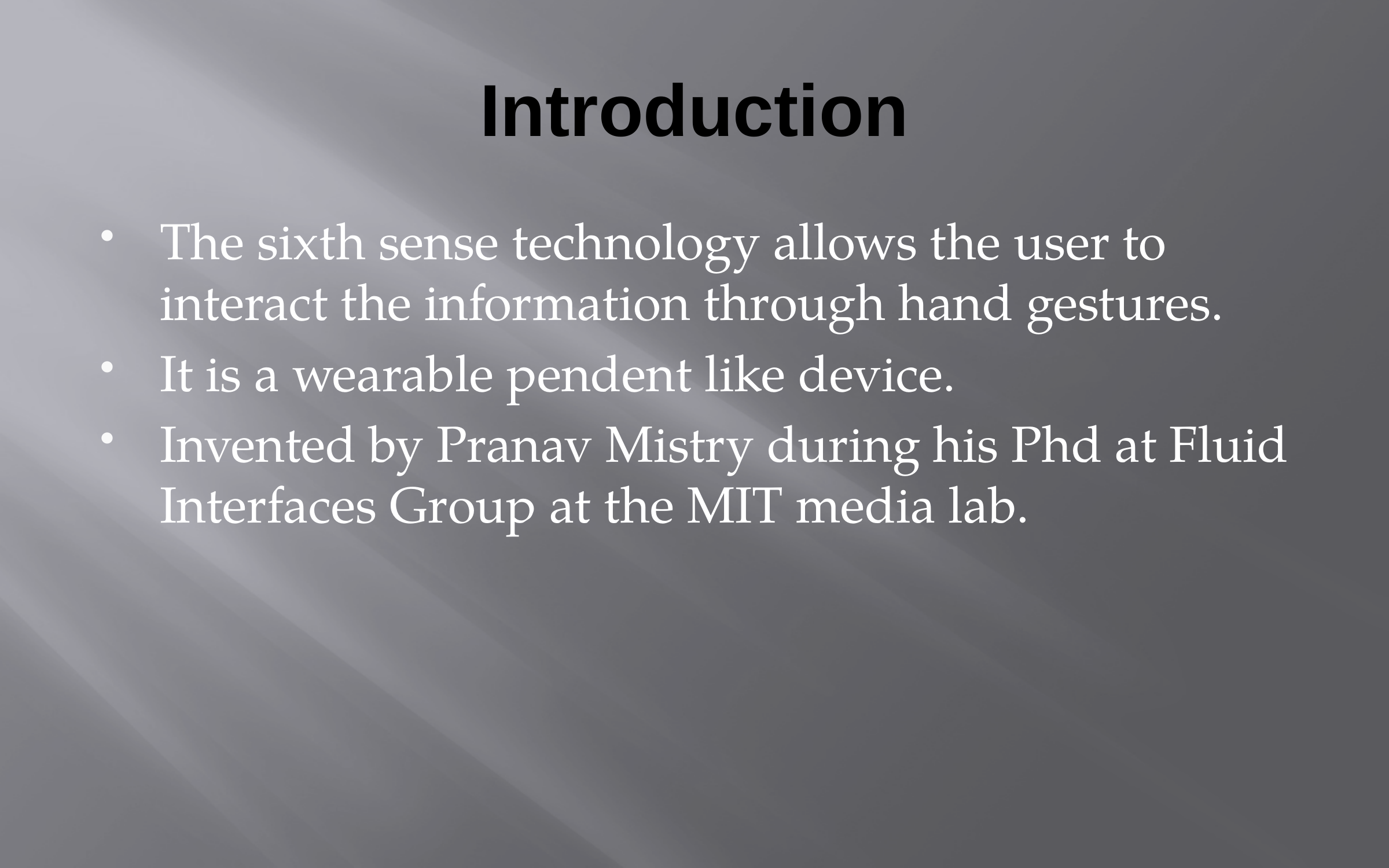

# Introduction
The sixth sense technology allows the user to interact the information through hand gestures.
It is a wearable pendent like device.
Invented by Pranav Mistry during his Phd at Fluid Interfaces Group at the MIT media lab.